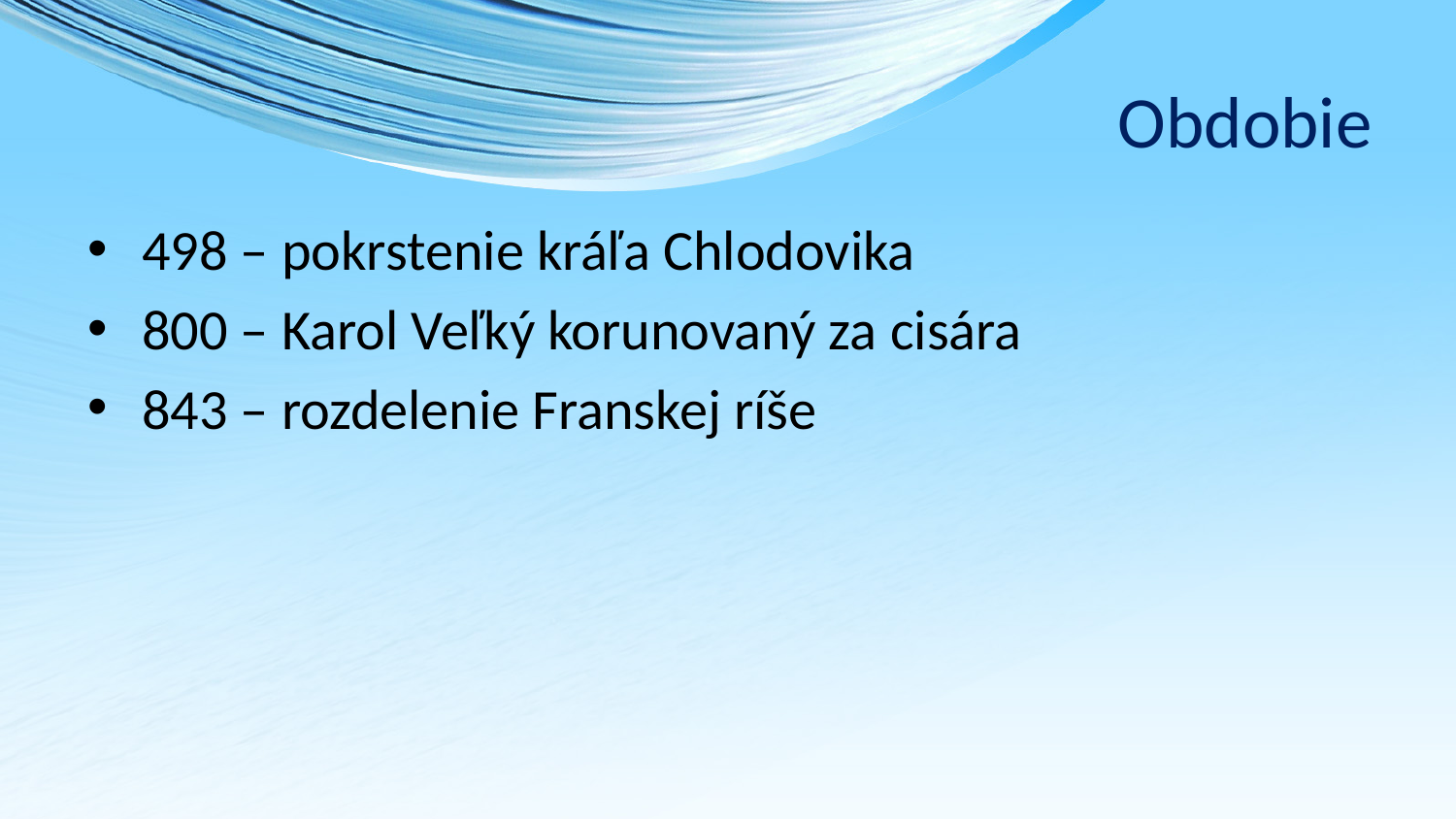

# Obdobie
498 – pokrstenie kráľa Chlodovika
800 – Karol Veľký korunovaný za cisára
843 – rozdelenie Franskej ríše